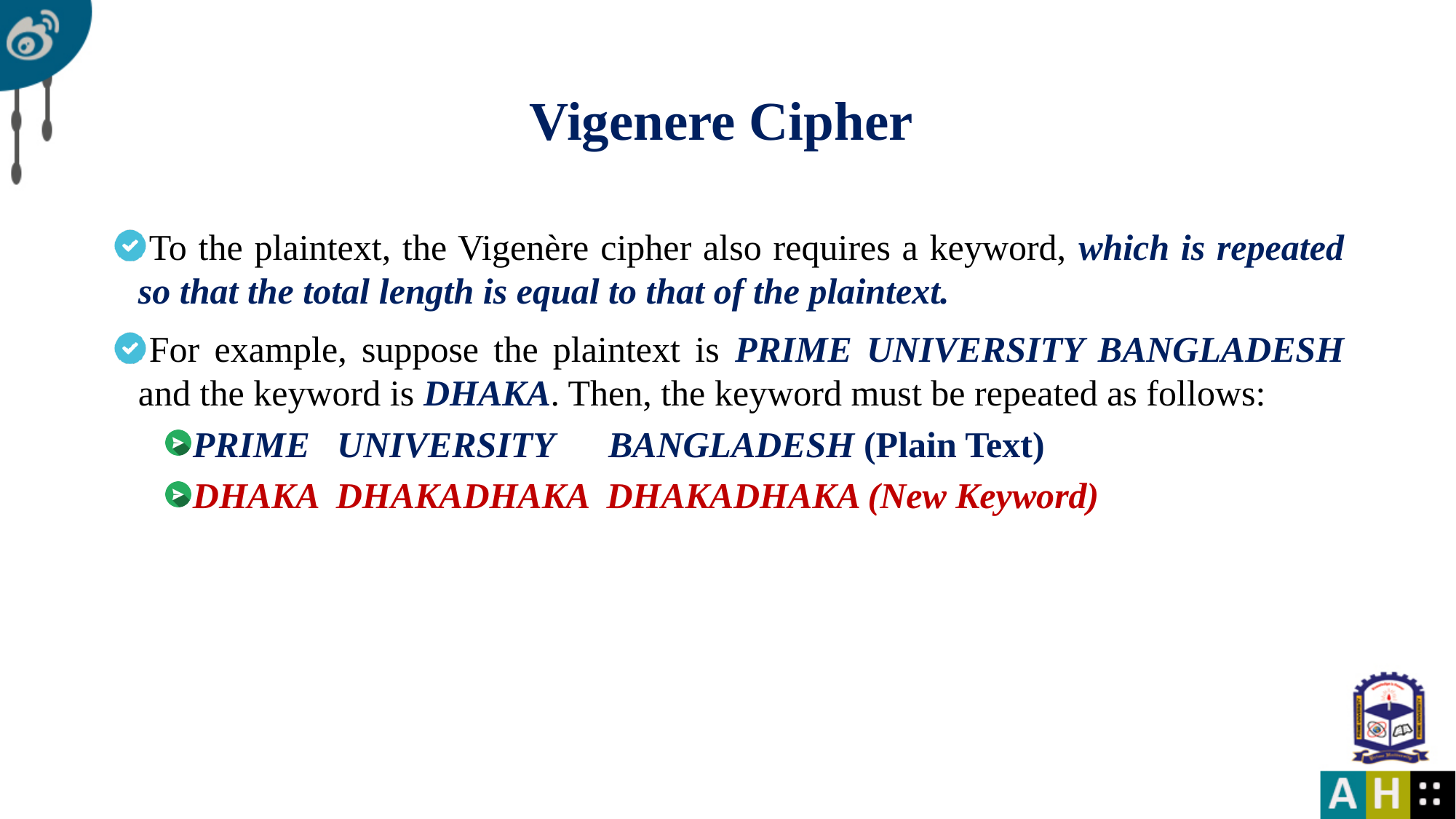

# Vigenere Cipher
To the plaintext, the Vigenère cipher also requires a keyword, which is repeated so that the total length is equal to that of the plaintext.
For example, suppose the plaintext is PRIME UNIVERSITY BANGLADESH and the keyword is DHAKA. Then, the keyword must be repeated as follows:
PRIME   UNIVERSITY      BANGLADESH (Plain Text)
DHAKA  DHAKADHAKA  DHAKADHAKA (New Keyword)